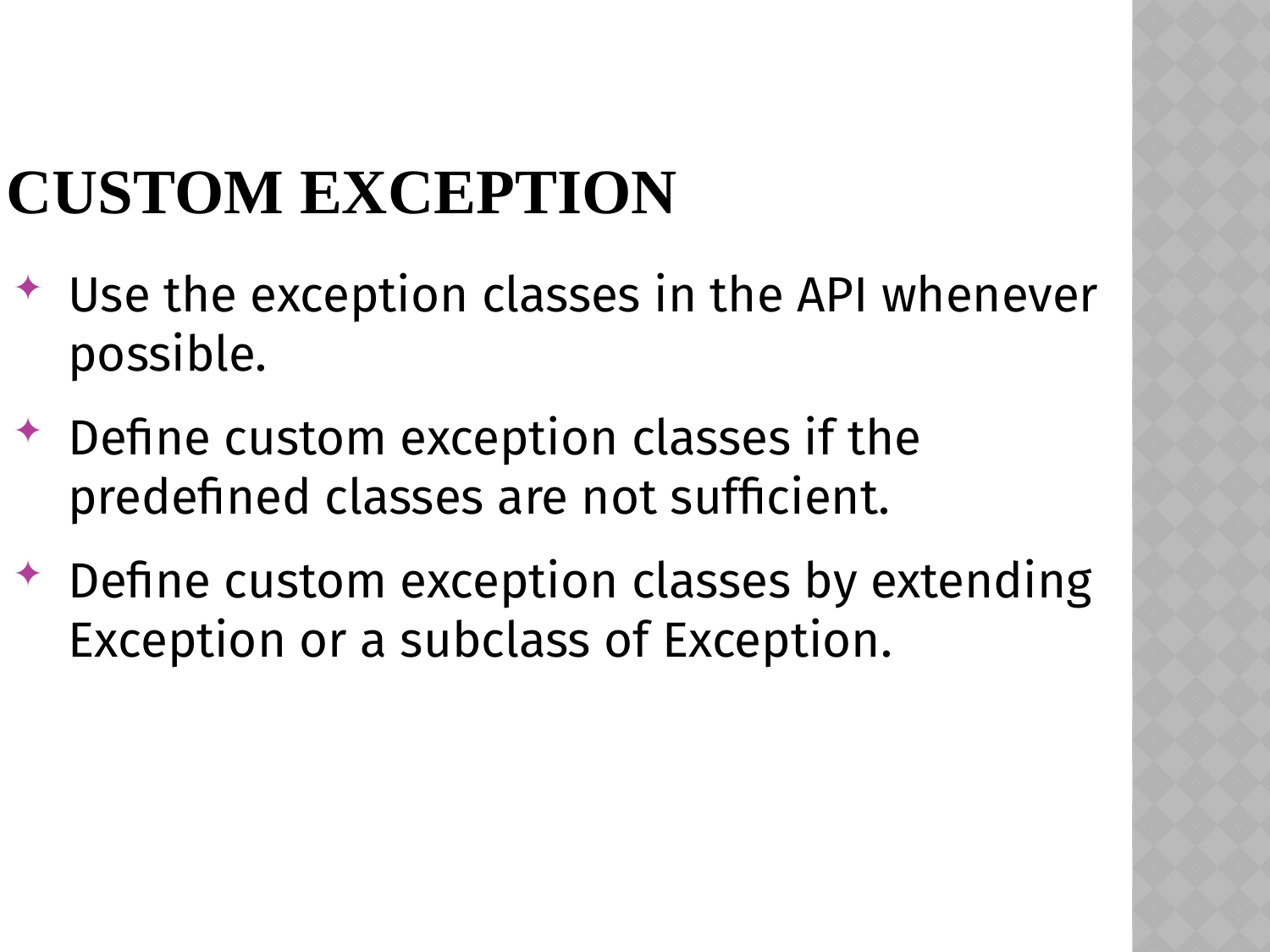

Custom exception
Use the exception classes in the API whenever possible.
Define custom exception classes if the predefined classes are not sufficient.
Define custom exception classes by extending Exception or a subclass of Exception.